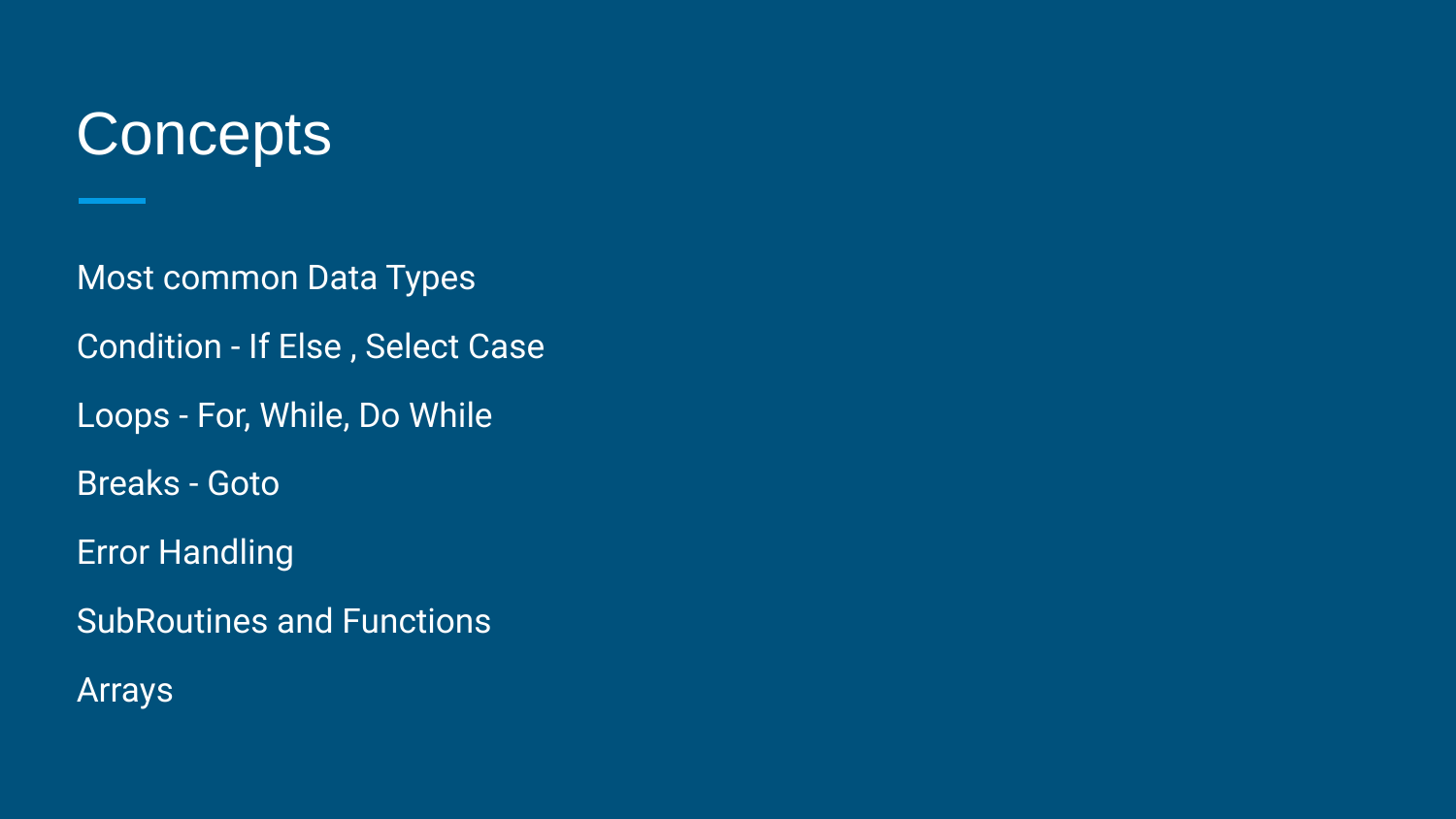

# Concepts
Most common Data Types
Condition - If Else , Select Case
Loops - For, While, Do While
Breaks - Goto
Error Handling
SubRoutines and Functions
Arrays